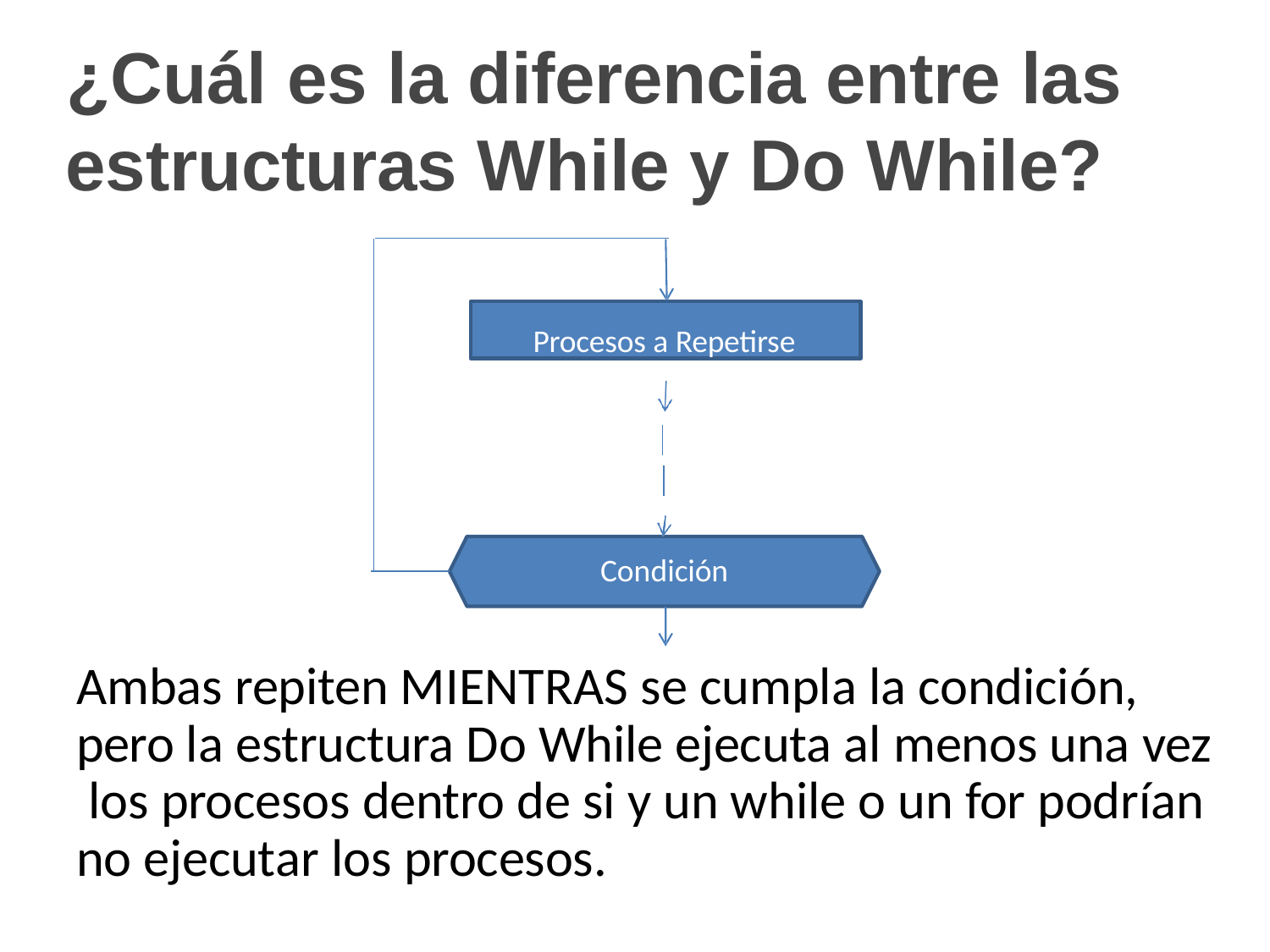

# ¿Cuál es la diferencia entre las  estructuras While y Do While?

Procesos a Repetirse

Condición

Ambas repiten MIENTRAS se cumpla la condición,  pero la estructura Do While ejecuta al menos una vez  los procesos dentro de si y un while o un for podrían  no ejecutar los procesos.